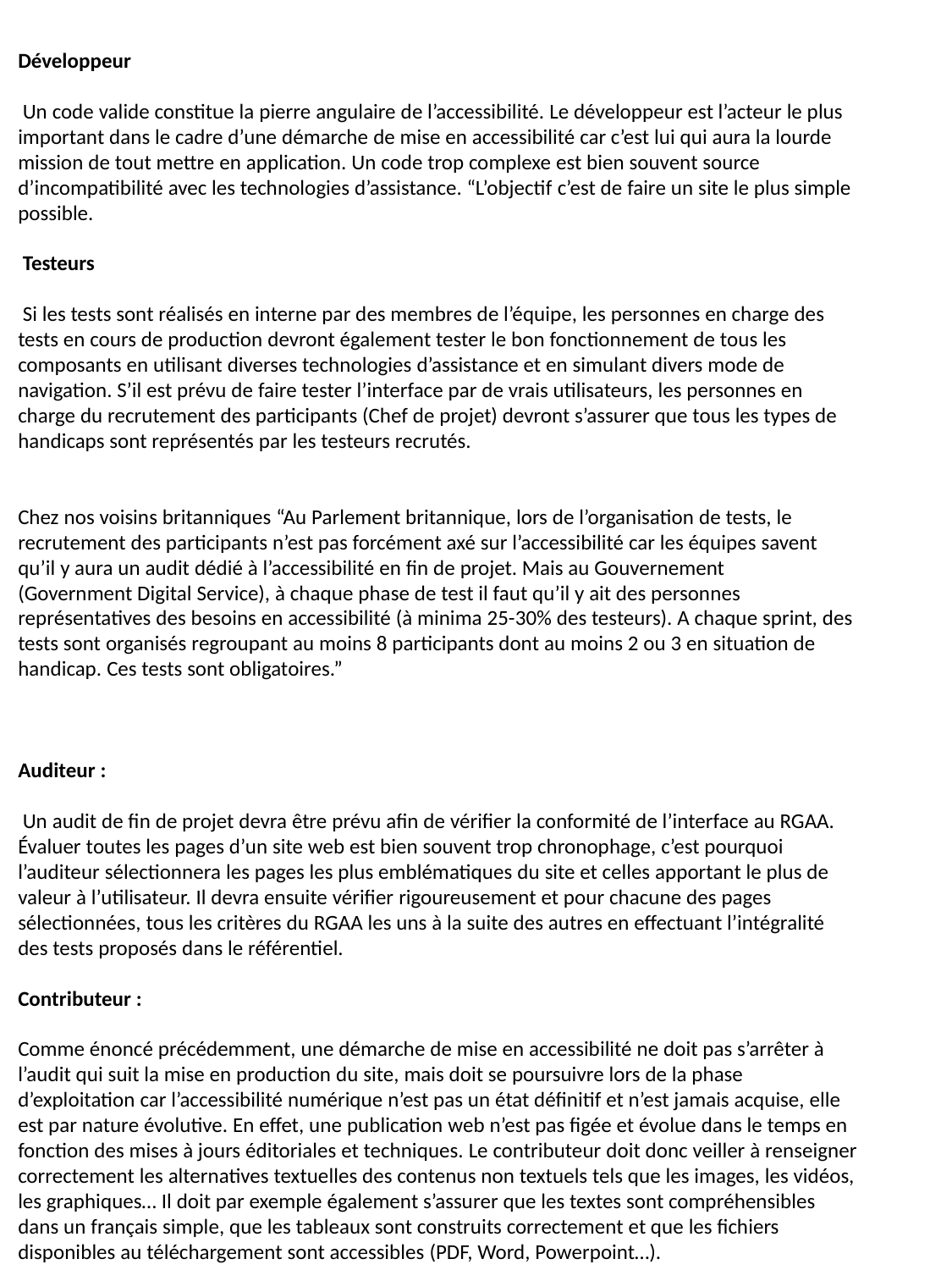

Développeur

 Un code valide constitue la pierre angulaire de l’accessibilité. Le développeur est l’acteur le plus important dans le cadre d’une démarche de mise en accessibilité car c’est lui qui aura la lourde mission de tout mettre en application. Un code trop complexe est bien souvent source d’incompatibilité avec les technologies d’assistance. “L’objectif c’est de faire un site le plus simple possible.

 Testeurs

 Si les tests sont réalisés en interne par des membres de l’équipe, les personnes en charge des tests en cours de production devront également tester le bon fonctionnement de tous les composants en utilisant diverses technologies d’assistance et en simulant divers mode de navigation. S’il est prévu de faire tester l’interface par de vrais utilisateurs, les personnes en charge du recrutement des participants (Chef de projet) devront s’assurer que tous les types de handicaps sont représentés par les testeurs recrutés.

Chez nos voisins britanniques “Au Parlement britannique, lors de l’organisation de tests, le recrutement des participants n’est pas forcément axé sur l’accessibilité car les équipes savent qu’il y aura un audit dédié à l’accessibilité en fin de projet. Mais au Gouvernement (Government Digital Service), à chaque phase de test il faut qu’il y ait des personnes représentatives des besoins en accessibilité (à minima 25-30% des testeurs). A chaque sprint, des tests sont organisés regroupant au moins 8 participants dont au moins 2 ou 3 en situation de handicap. Ces tests sont obligatoires.”

Auditeur :

 Un audit de fin de projet devra être prévu afin de vérifier la conformité de l’interface au RGAA. Évaluer toutes les pages d’un site web est bien souvent trop chronophage, c’est pourquoi l’auditeur sélectionnera les pages les plus emblématiques du site et celles apportant le plus de valeur à l’utilisateur. Il devra ensuite vérifier rigoureusement et pour chacune des pages sélectionnées, tous les critères du RGAA les uns à la suite des autres en effectuant l’intégralité des tests proposés dans le référentiel.

Contributeur :

Comme énoncé précédemment, une démarche de mise en accessibilité ne doit pas s’arrêter à l’audit qui suit la mise en production du site, mais doit se poursuivre lors de la phase d’exploitation car l’accessibilité numérique n’est pas un état définitif et n’est jamais acquise, elle est par nature évolutive. En effet, une publication web n’est pas figée et évolue dans le temps en fonction des mises à jours éditoriales et techniques. Le contributeur doit donc veiller à renseigner correctement les alternatives textuelles des contenus non textuels tels que les images, les vidéos, les graphiques… Il doit par exemple également s’assurer que les textes sont compréhensibles dans un français simple, que les tableaux sont construits correctement et que les fichiers disponibles au téléchargement sont accessibles (PDF, Word, Powerpoint…).

Utilisateur

 Enfin, l’utilisateur final de l’interface a pour responsabilité de régulièrement mettre à jour son navigateur et ses technologies d’assistance pour bénéficier des avancées techniques en matière d’accessibilité. Il doit également signaler tout défaut d’accessibilité qu’il rencontre aux responsables du site ou de l’application concernée. Ce faisant, il contribue à accélérer la prise de conscience des équipes de production en les alertant et motive les démarches de mise en accessibilité. Cette liste n’a pas la prétention d’être exhaustive, de nombreux autres interlocuteurs peuvent intervenir lors d’un projet et avoir une incidence sur son accessibilité. Ainsi, les DSI par exemple, lorsqu’elles sont sollicitées, ne devraient pas imposer de logiciels ou solutions informatiques connues pour présenter des défauts d’accessibilité.